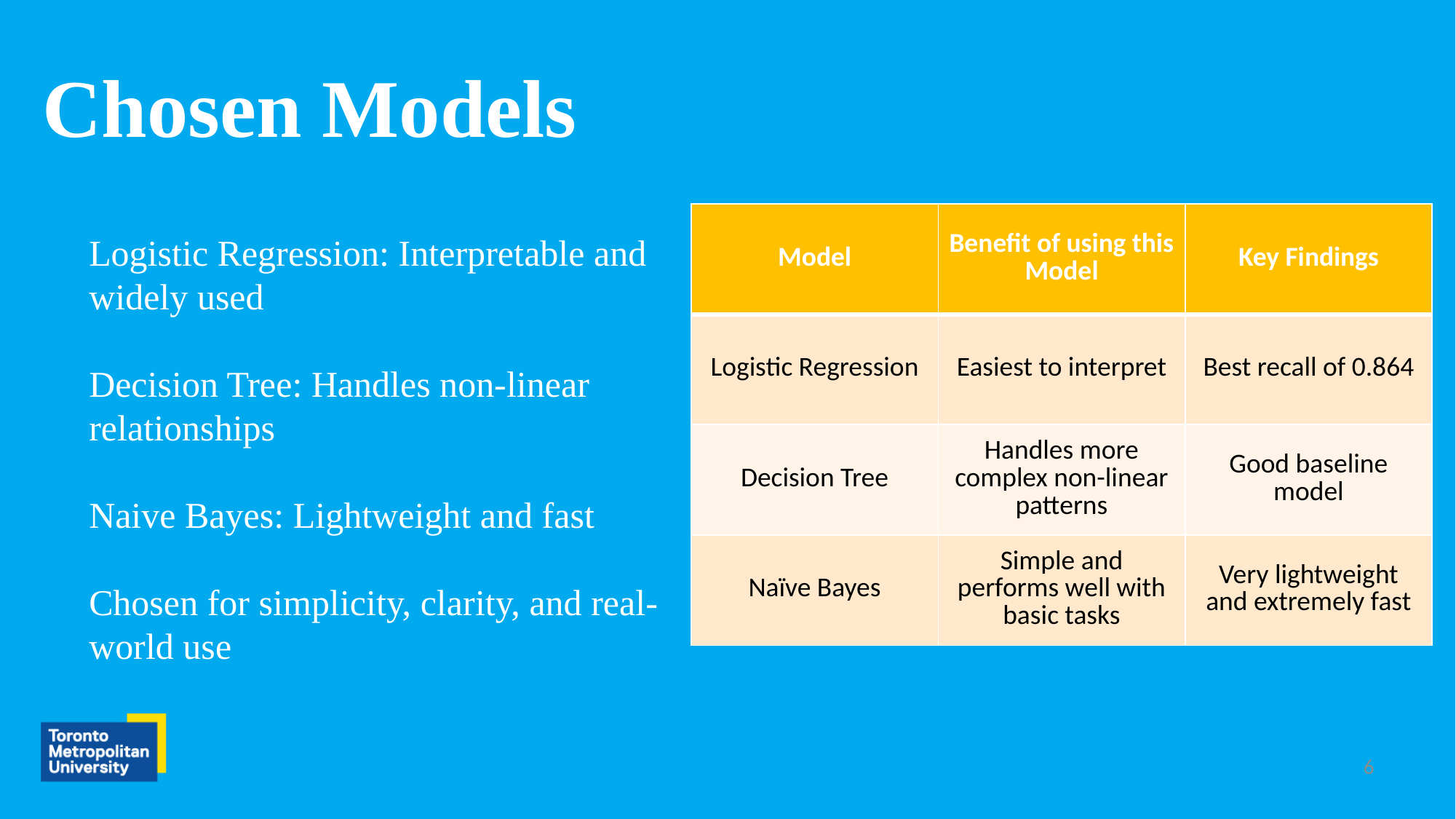

# Chosen Models
| Model | Benefit of using this Model | Key Findings |
| --- | --- | --- |
| Logistic Regression | Easiest to interpret | Best recall of 0.864 |
| Decision Tree | Handles more complex non-linear patterns | Good baseline model |
| Naïve Bayes | Simple and performs well with basic tasks | Very lightweight and extremely fast |
Logistic Regression: Interpretable and widely used

Decision Tree: Handles non-linear relationships

Naive Bayes: Lightweight and fast

Chosen for simplicity, clarity, and real-world use
6